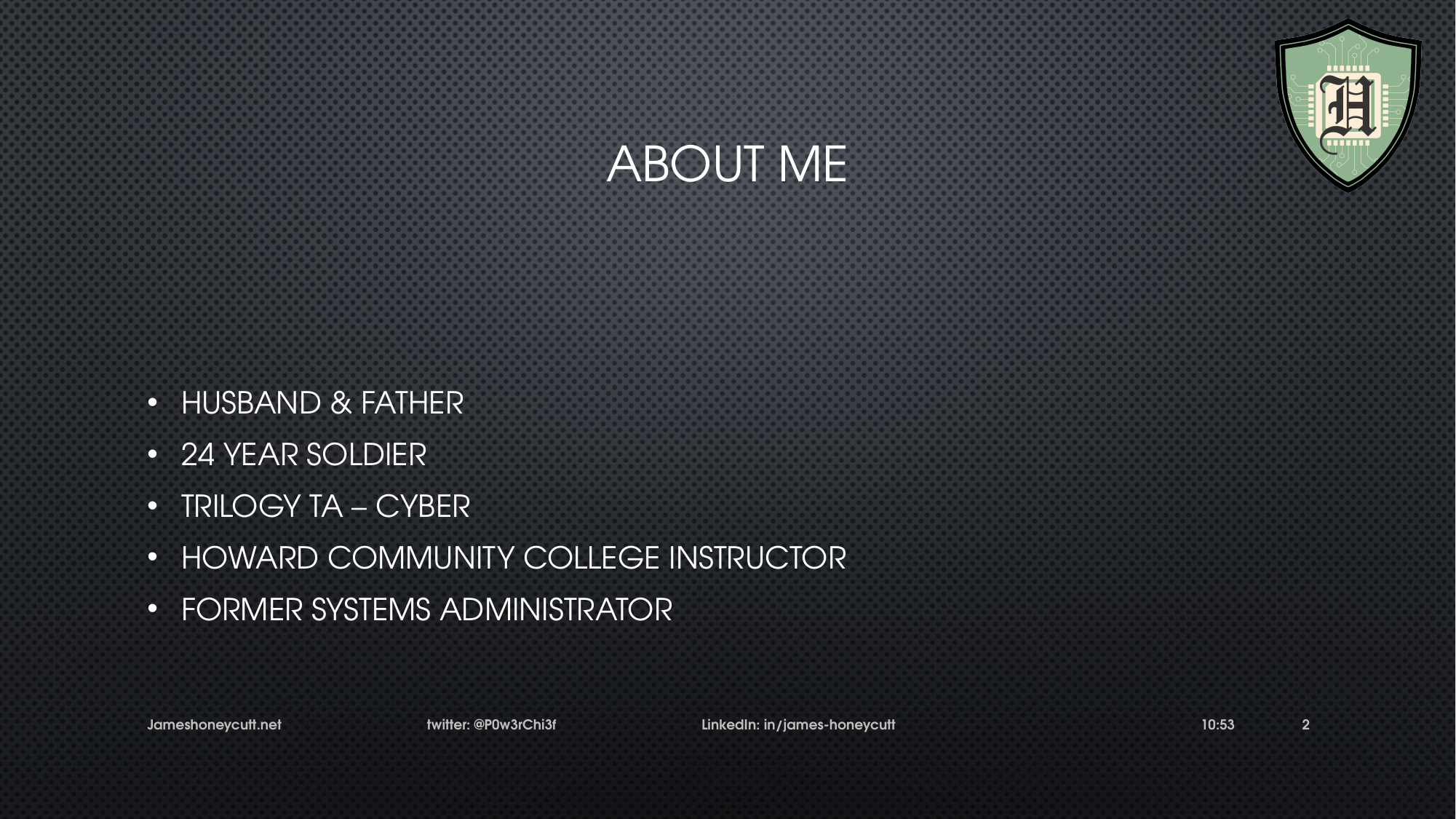

# About Me
Husband & Father
24 year Soldier
Trilogy TA – Cyber
Howard Community College Instructor
Former Systems Administrator
Jameshoneycutt.net                                      twitter: @P0w3rChi3f                                      LinkedIn: in/james-honeycutt
10:53
2